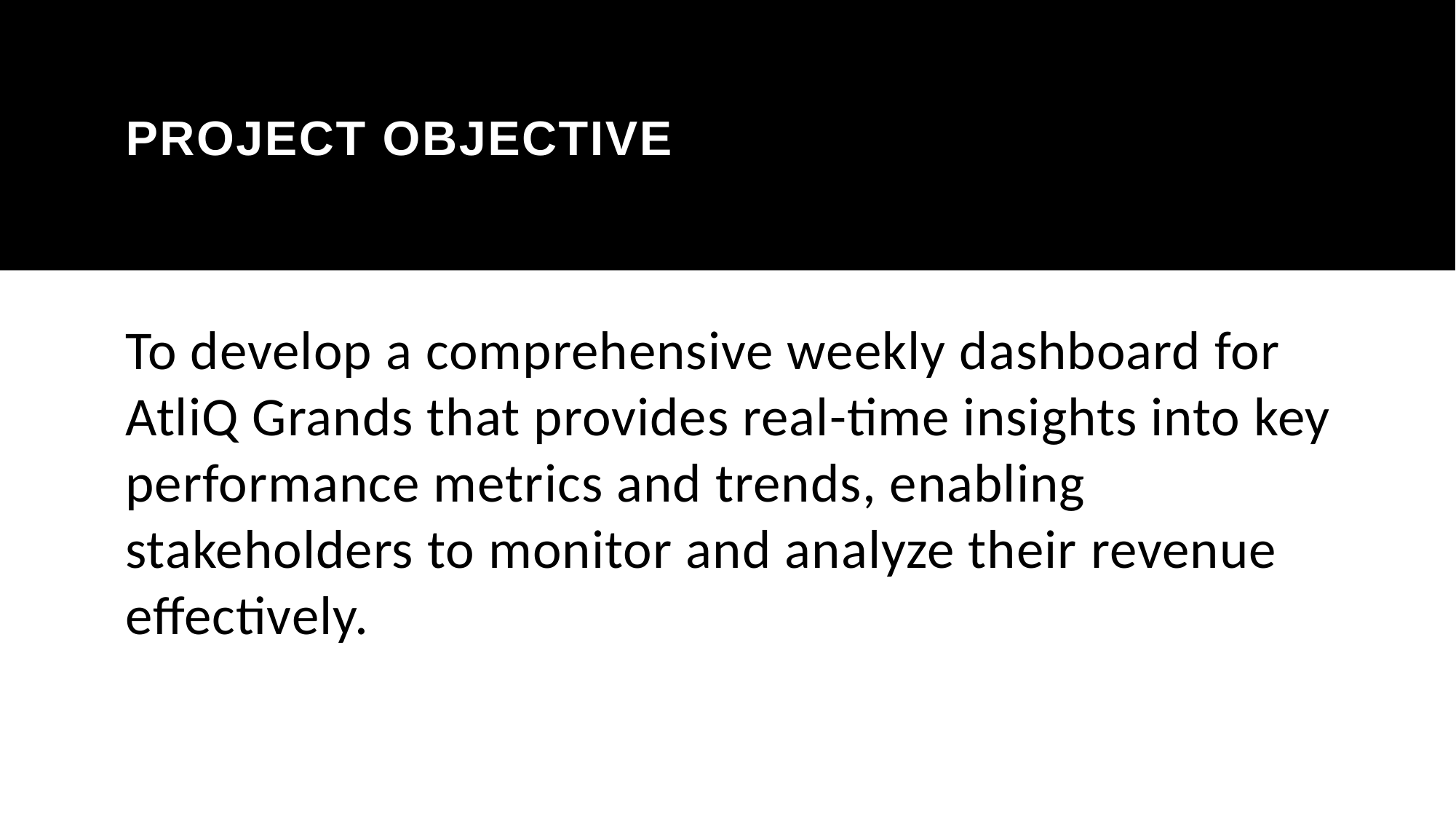

# Project Objective
To develop a comprehensive weekly dashboard for AtliQ Grands that provides real-time insights into key performance metrics and trends, enabling stakeholders to monitor and analyze their revenue  effectively.